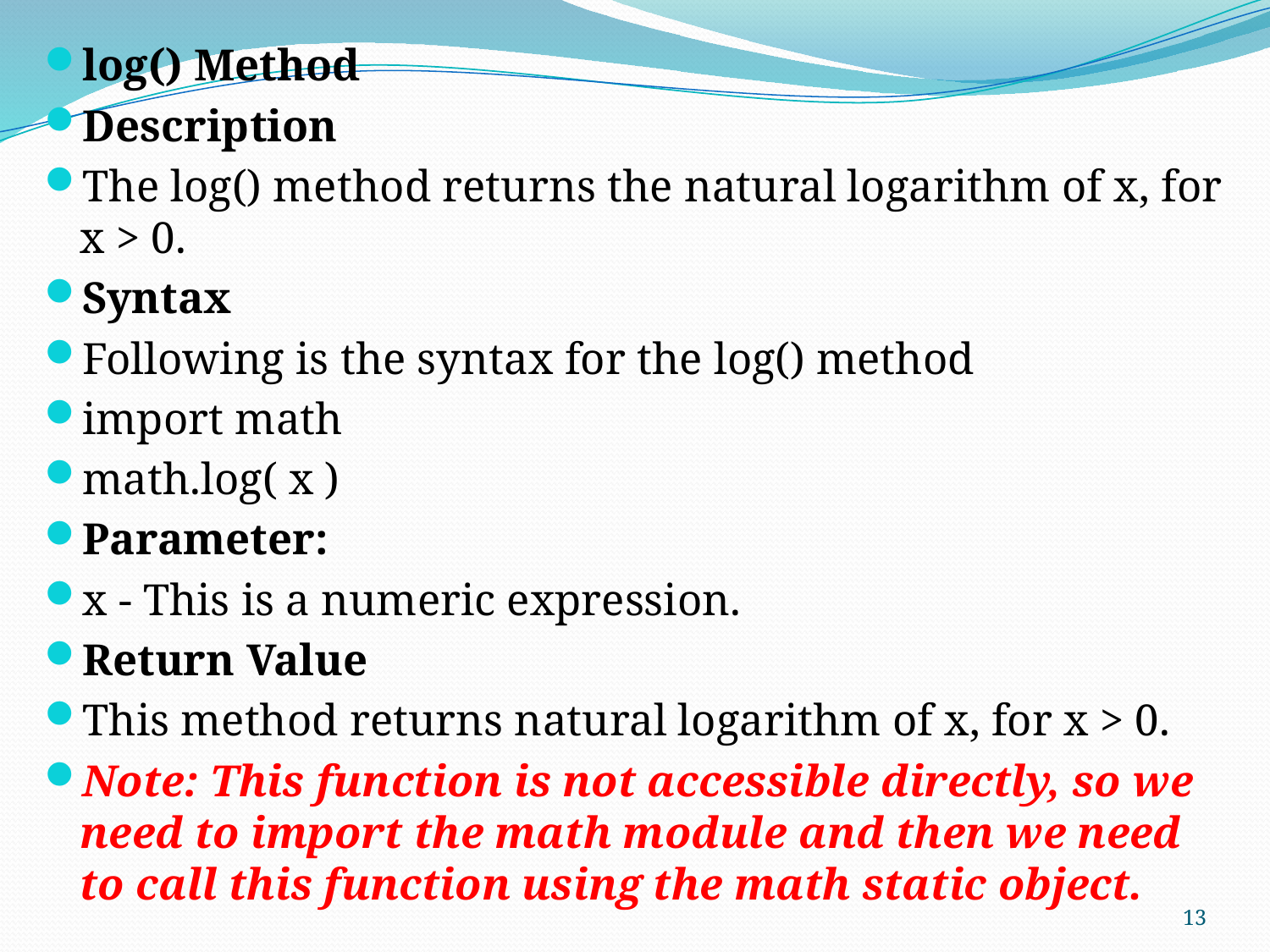

log() Method
Description
The log() method returns the natural logarithm of x, for x > 0.
Syntax
Following is the syntax for the log() method
import math
math.log( x )
Parameter:
x - This is a numeric expression.
Return Value
This method returns natural logarithm of x, for x > 0.
Note: This function is not accessible directly, so we need to import the math module and then we need to call this function using the math static object.
13